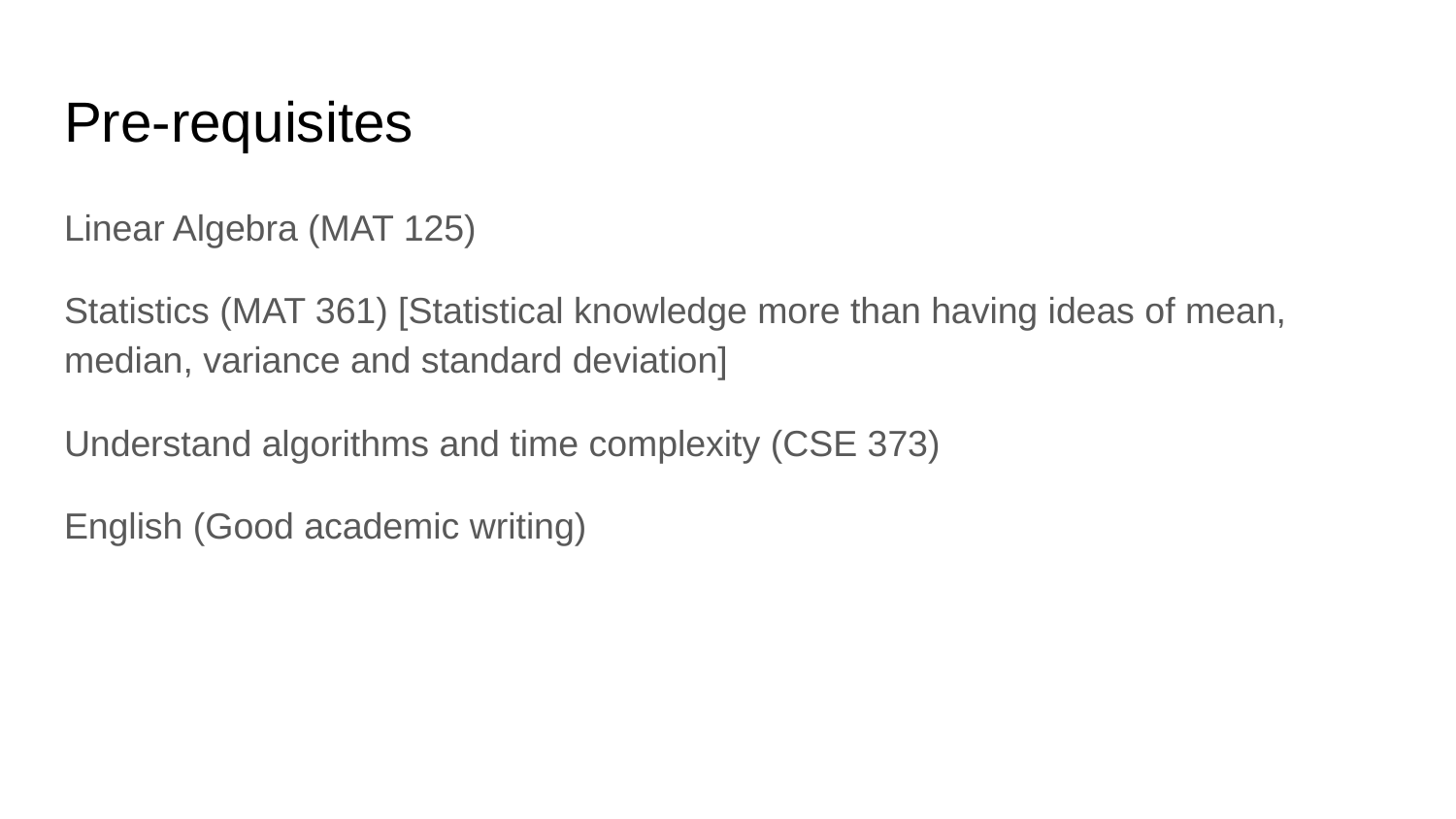

# Pre-requisites
Linear Algebra (MAT 125)
Statistics (MAT 361) [Statistical knowledge more than having ideas of mean, median, variance and standard deviation]
Understand algorithms and time complexity (CSE 373)
English (Good academic writing)